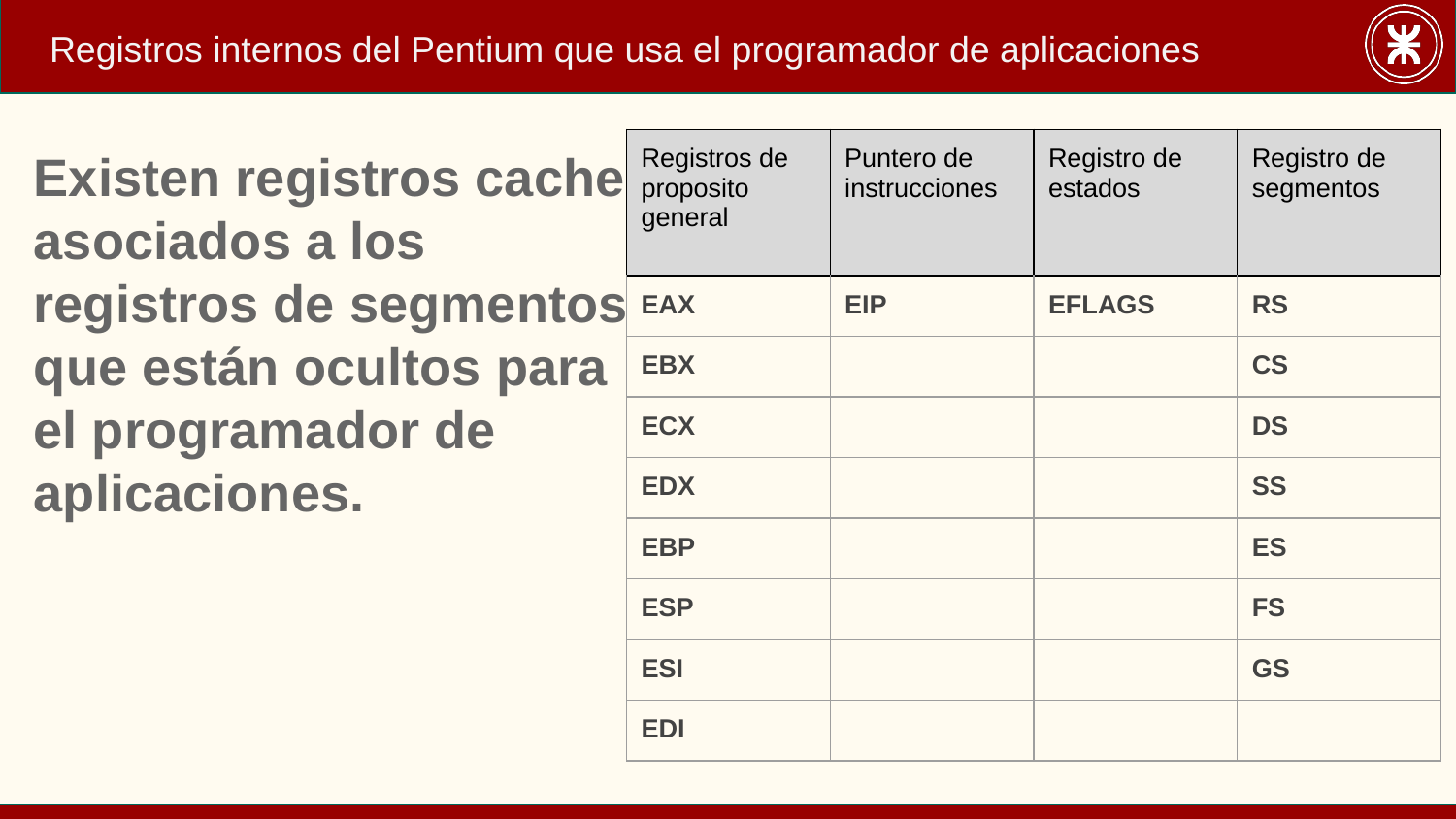

Registros internos del Pentium que usa el programador de aplicaciones

| Registros de proposito general | Puntero de instrucciones | Registro de estados | Registro de segmentos |
| --- | --- | --- | --- |
| EAX | EIP | EFLAGS | RS |
| EBX |  |  | CS |
| ECX |  |  | DS |
| EDX |  |  | SS |
| EBP |  |  | ES |
| ESP |  |  | FS |
| ESI |  |  | GS |
| EDI |  |  |  |
Existen registros cache asociados a los registros de segmentos que están ocultos para el programador de aplicaciones.